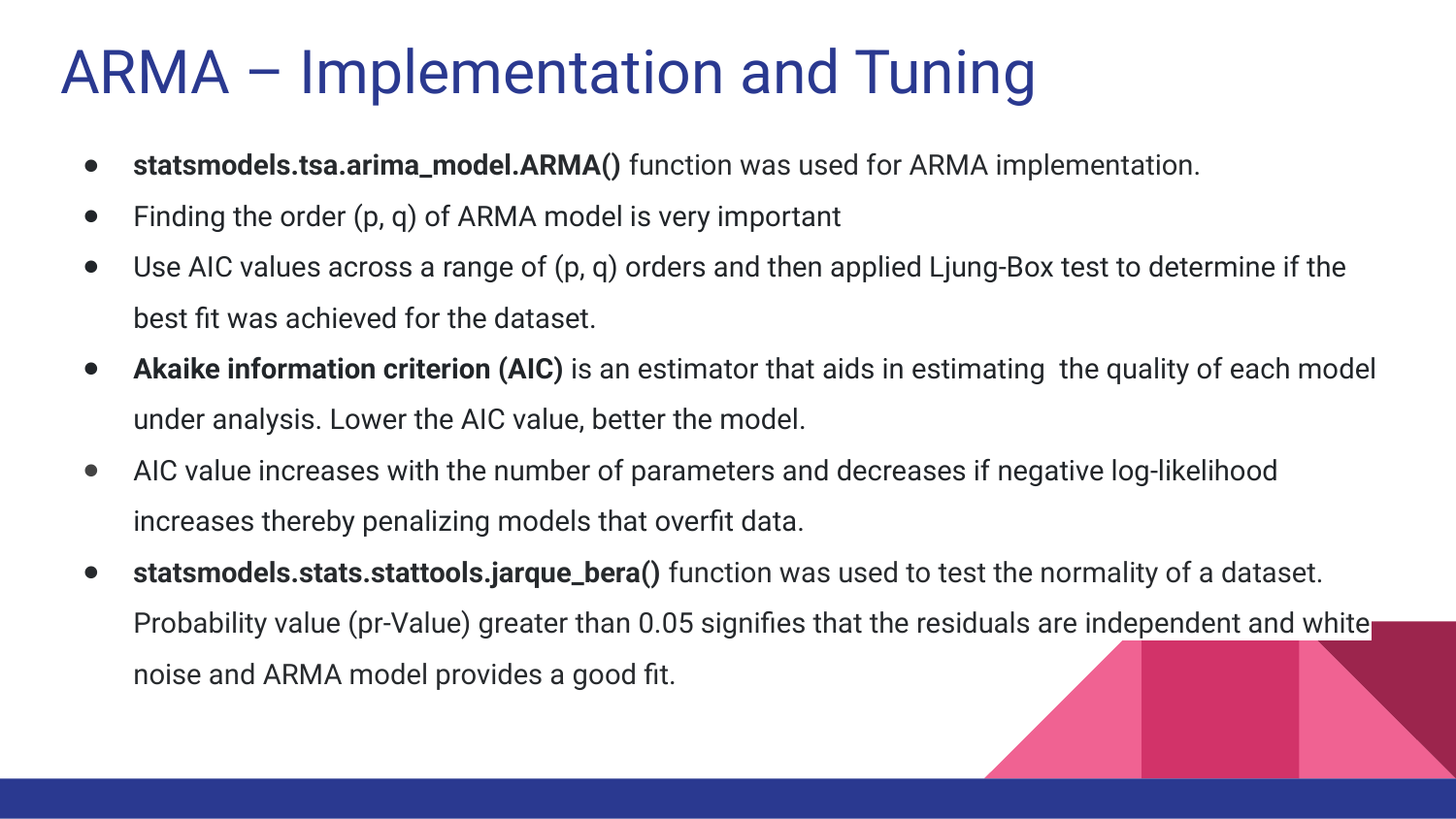

# ARMA – Implementation and Tuning
statsmodels.tsa.arima_model.ARMA() function was used for ARMA implementation.
Finding the order (p, q) of ARMA model is very important
Use AIC values across a range of (p, q) orders and then applied Ljung-Box test to determine if the best fit was achieved for the dataset.
Akaike information criterion (AIC) is an estimator that aids in estimating  the quality of each model under analysis. Lower the AIC value, better the model.
AIC value increases with the number of parameters and decreases if negative log-likelihood increases thereby penalizing models that overfit data.
statsmodels.stats.stattools.jarque_bera() function was used to test the normality of a dataset. Probability value (pr-Value) greater than 0.05 signifies that the residuals are independent and white noise and ARMA model provides a good fit.